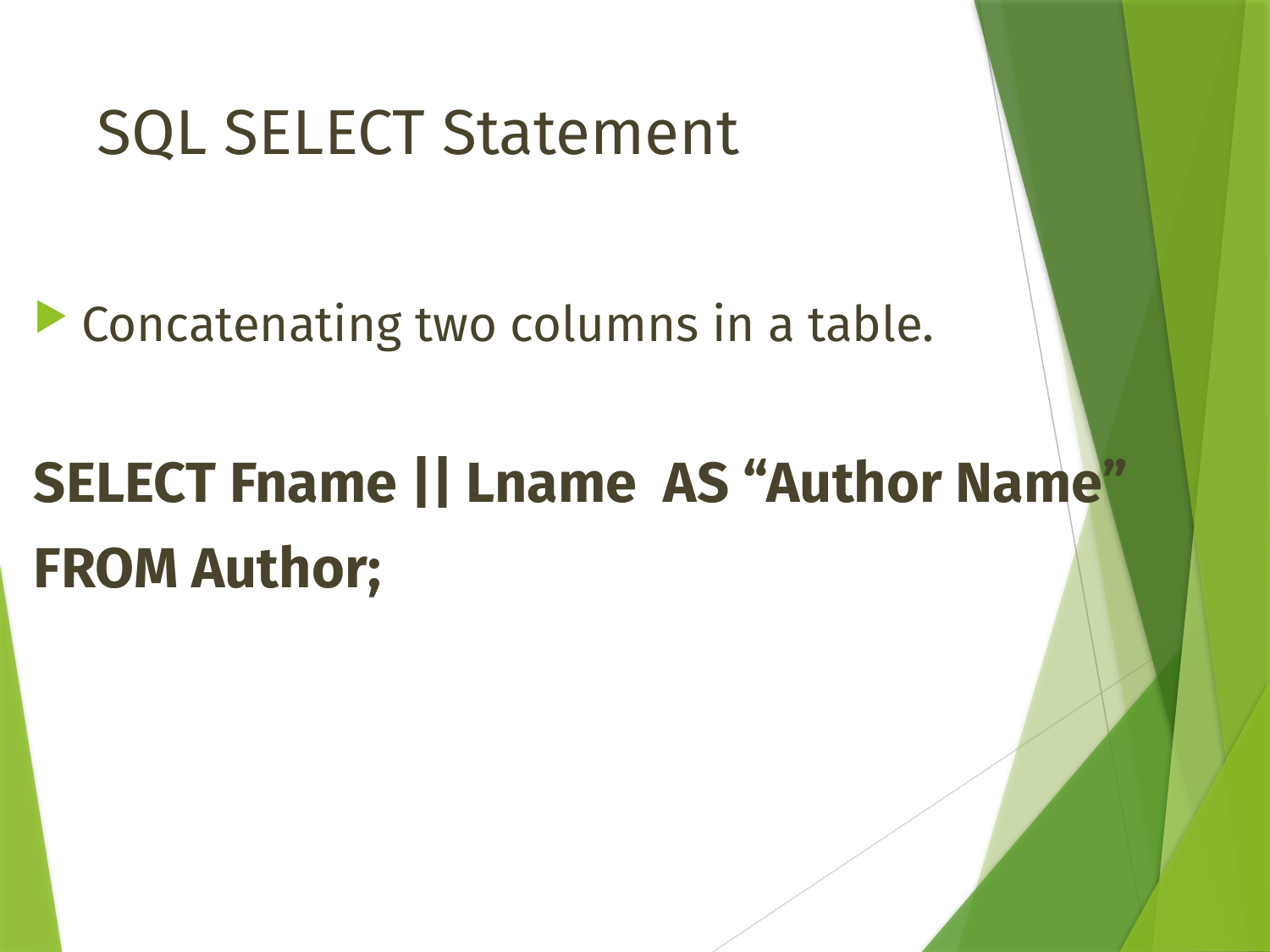

# SQL SELECT Statement
Concatenating two columns in a table.

SELECT Fname || Lname  AS “Author Name”
FROM Author;